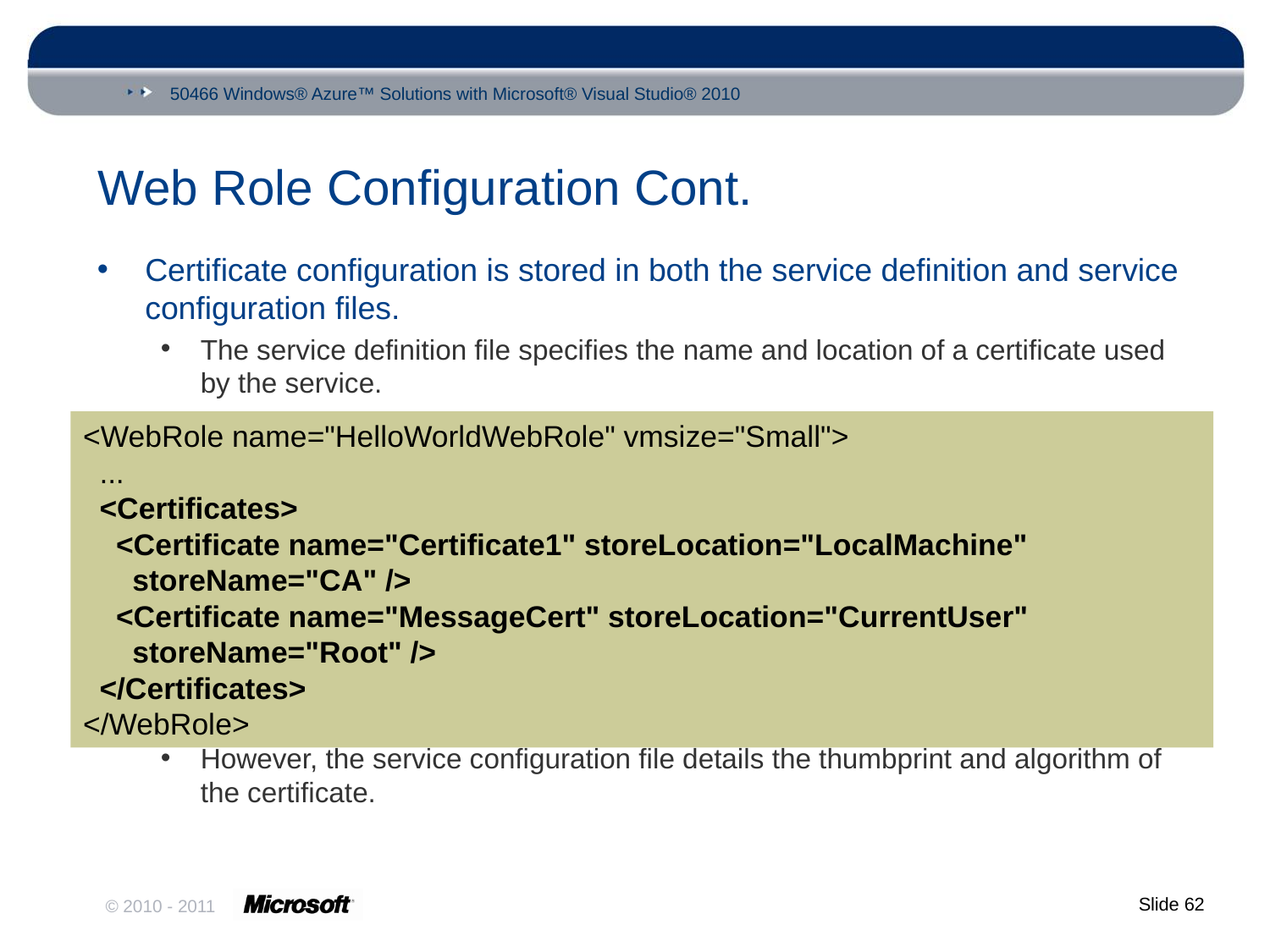

# Web Role Configuration Cont.
Certificate configuration is stored in both the service definition and service configuration files.
The service definition file specifies the name and location of a certificate used by the service.

However, the service configuration file details the thumbprint and algorithm of the certificate.

<WebRole name="HelloWorldWebRole" vmsize="Small">
  ...
  <Certificates>
    <Certificate name="Certificate1" storeLocation="LocalMachine"
      storeName="CA" />
    <Certificate name="MessageCert" storeLocation="CurrentUser"
      storeName="Root" />
  </Certificates>
</WebRole>